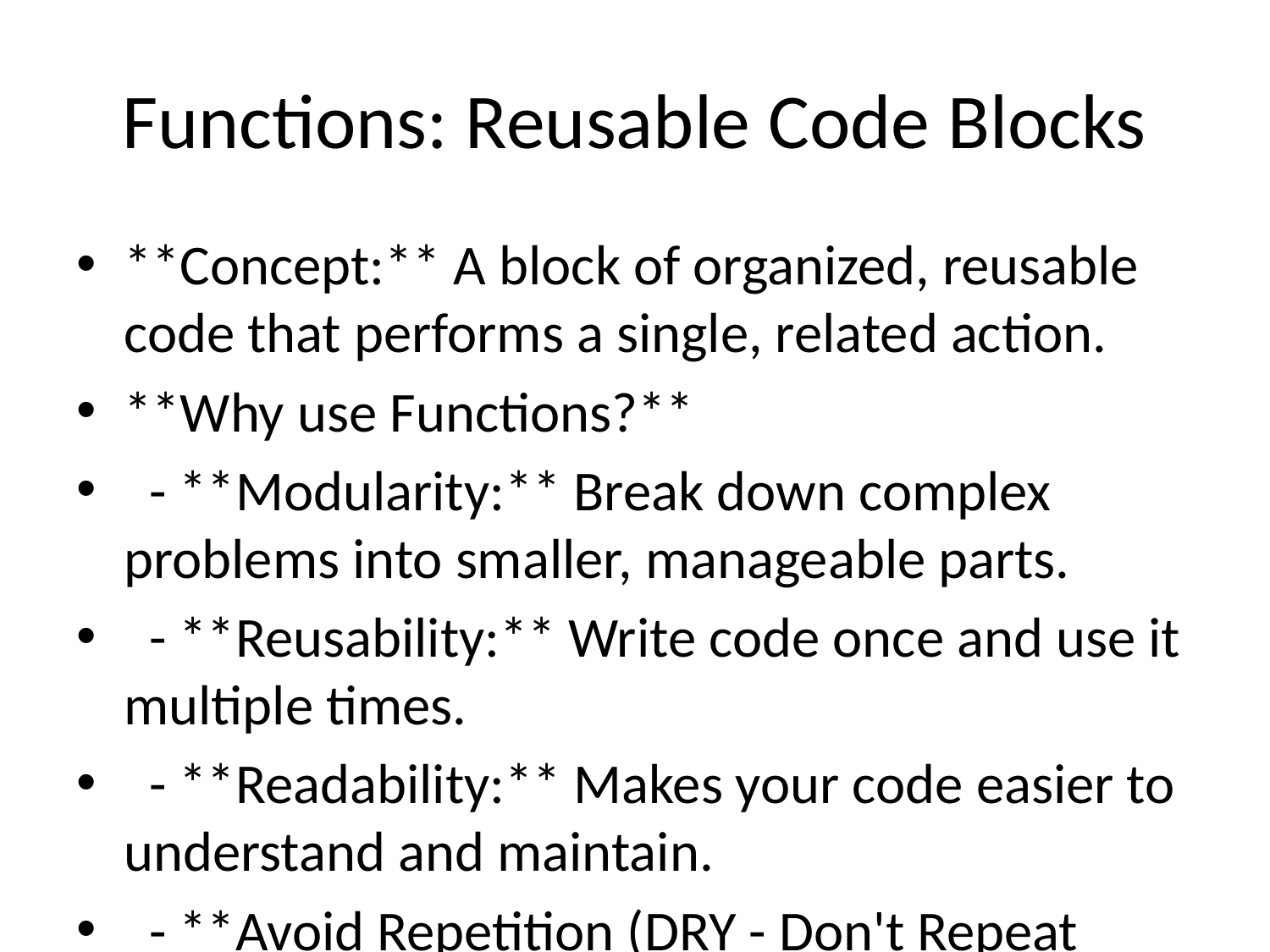

# Functions: Reusable Code Blocks
**Concept:** A block of organized, reusable code that performs a single, related action.
**Why use Functions?**
  - **Modularity:** Break down complex problems into smaller, manageable parts.
  - **Reusability:** Write code once and use it multiple times.
  - **Readability:** Makes your code easier to understand and maintain.
  - **Avoid Repetition (DRY - Don't Repeat Yourself).**
**Defining a Function:**
  - **Syntax:** `def function_name(parameters):
    # code block
    return result # Optional`
  - `def` keyword, function name, parentheses for parameters, colon.
**Calling a Function:** `function_name(arguments)`
**Parameters & Arguments:**
  - **Parameters:** Variables listed inside the parentheses in the function definition.
  - **Arguments:** Actual values passed to the function when it's called.
**`return` Statement:** Sends a value back from the function.
**Real-life Analogy:** A recipe. You define the steps (function) once, and you can "call" it (cook the dish) whenever you need it.